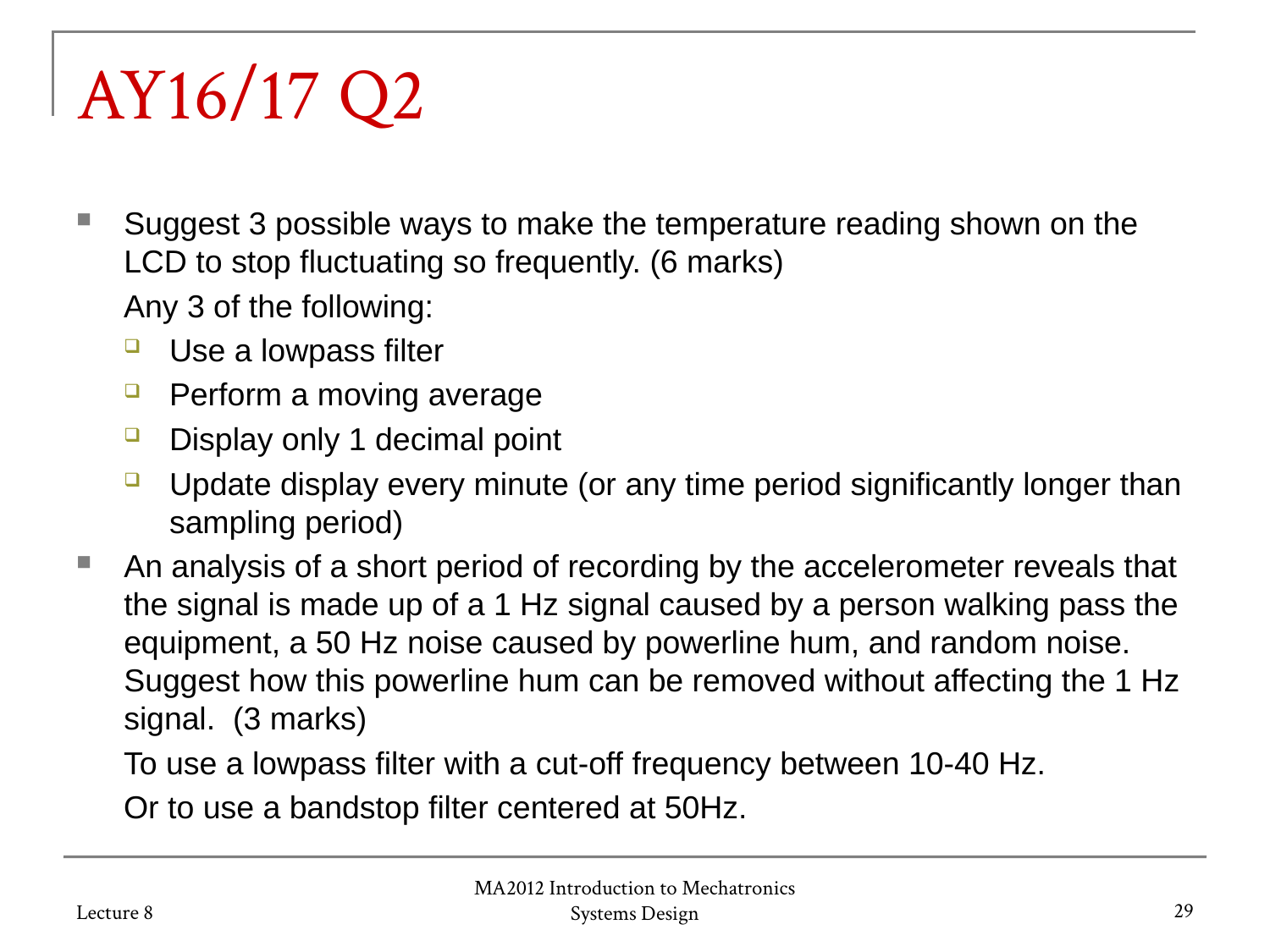

# AY16/17 Q2
Suggest 3 possible ways to make the temperature reading shown on the LCD to stop fluctuating so frequently. (6 marks)
Any 3 of the following:
Use a lowpass filter
Perform a moving average
Display only 1 decimal point
Update display every minute (or any time period significantly longer than sampling period)
An analysis of a short period of recording by the accelerometer reveals that the signal is made up of a 1 Hz signal caused by a person walking pass the equipment, a 50 Hz noise caused by powerline hum, and random noise. Suggest how this powerline hum can be removed without affecting the 1 Hz signal.  (3 marks)
To use a lowpass filter with a cut-off frequency between 10-40 Hz.
Or to use a bandstop filter centered at 50Hz.
Lecture 8
29
MA2012 Introduction to Mechatronics Systems Design